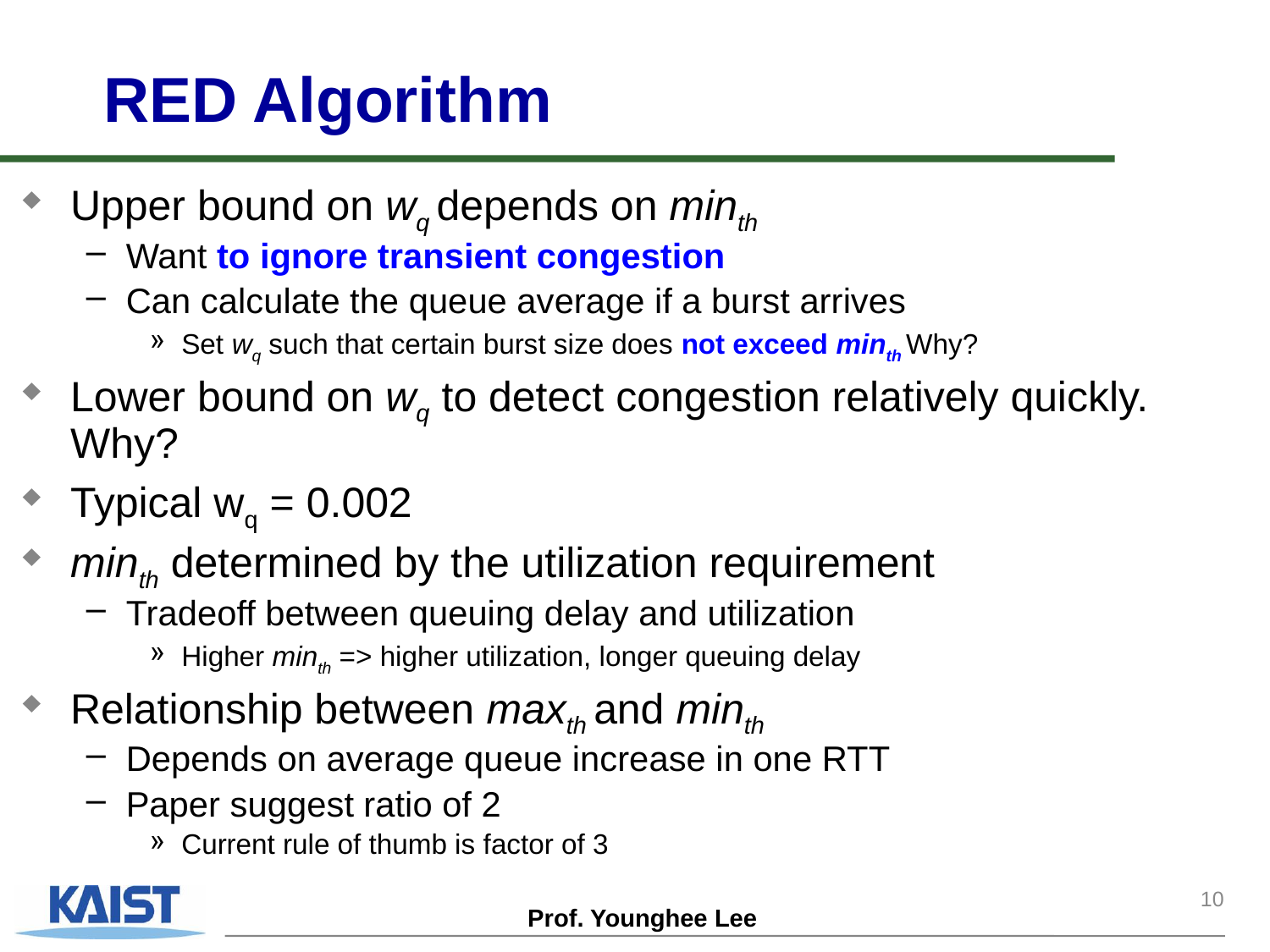

# RED Algorithm
Upper bound on wq depends on minth
Want to ignore transient congestion
Can calculate the queue average if a burst arrives
Set wq such that certain burst size does not exceed minth Why?
Lower bound on wq to detect congestion relatively quickly. Why?
Typical wq = 0.002
minth determined by the utilization requirement
Tradeoff between queuing delay and utilization
Higher minth => higher utilization, longer queuing delay
Relationship between maxth and minth
Depends on average queue increase in one RTT
Paper suggest ratio of 2
Current rule of thumb is factor of 3

10